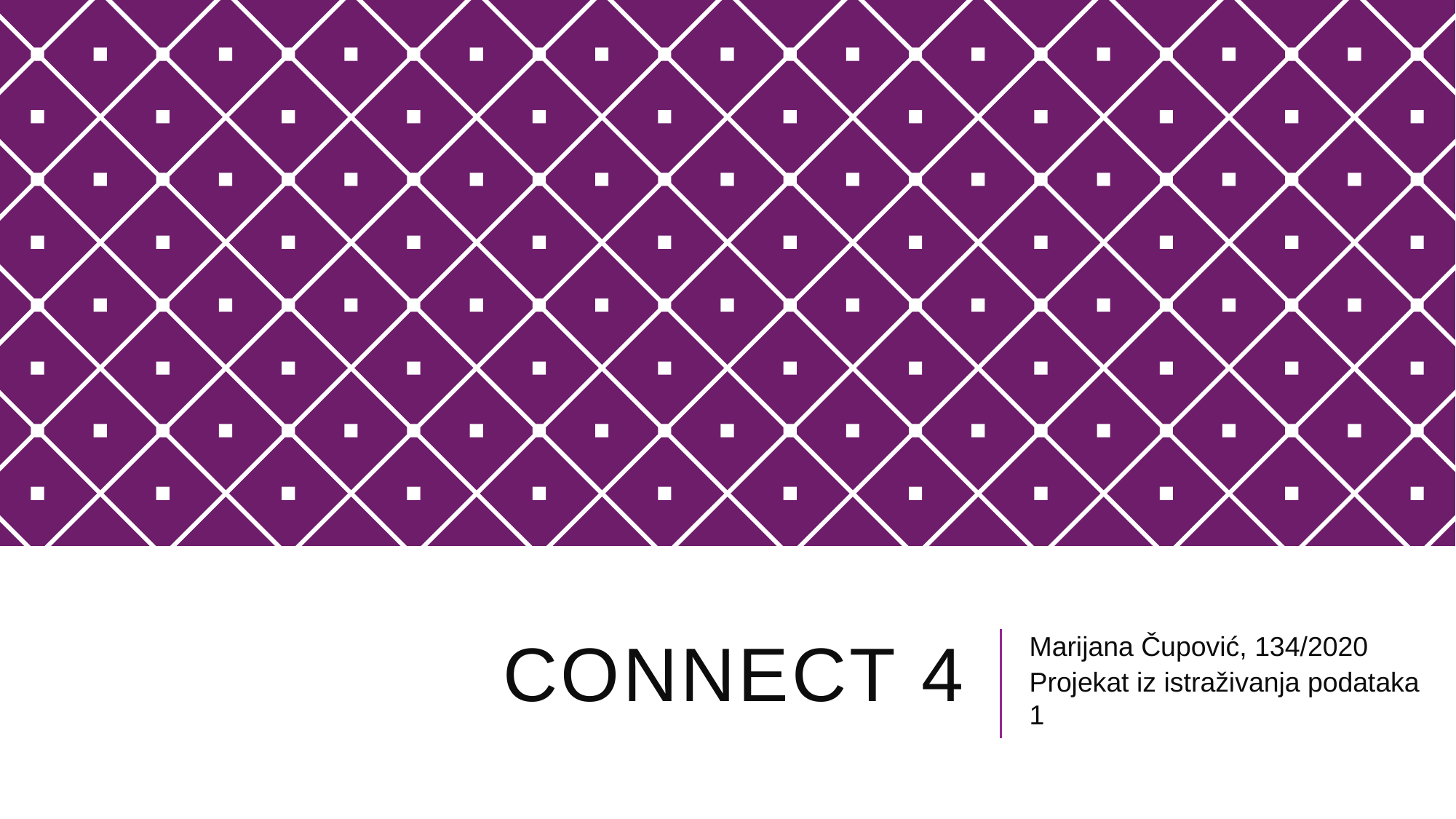

# CONNECT 4
Marijana Čupović, 134/2020
Projekat iz istraživanja podataka 1